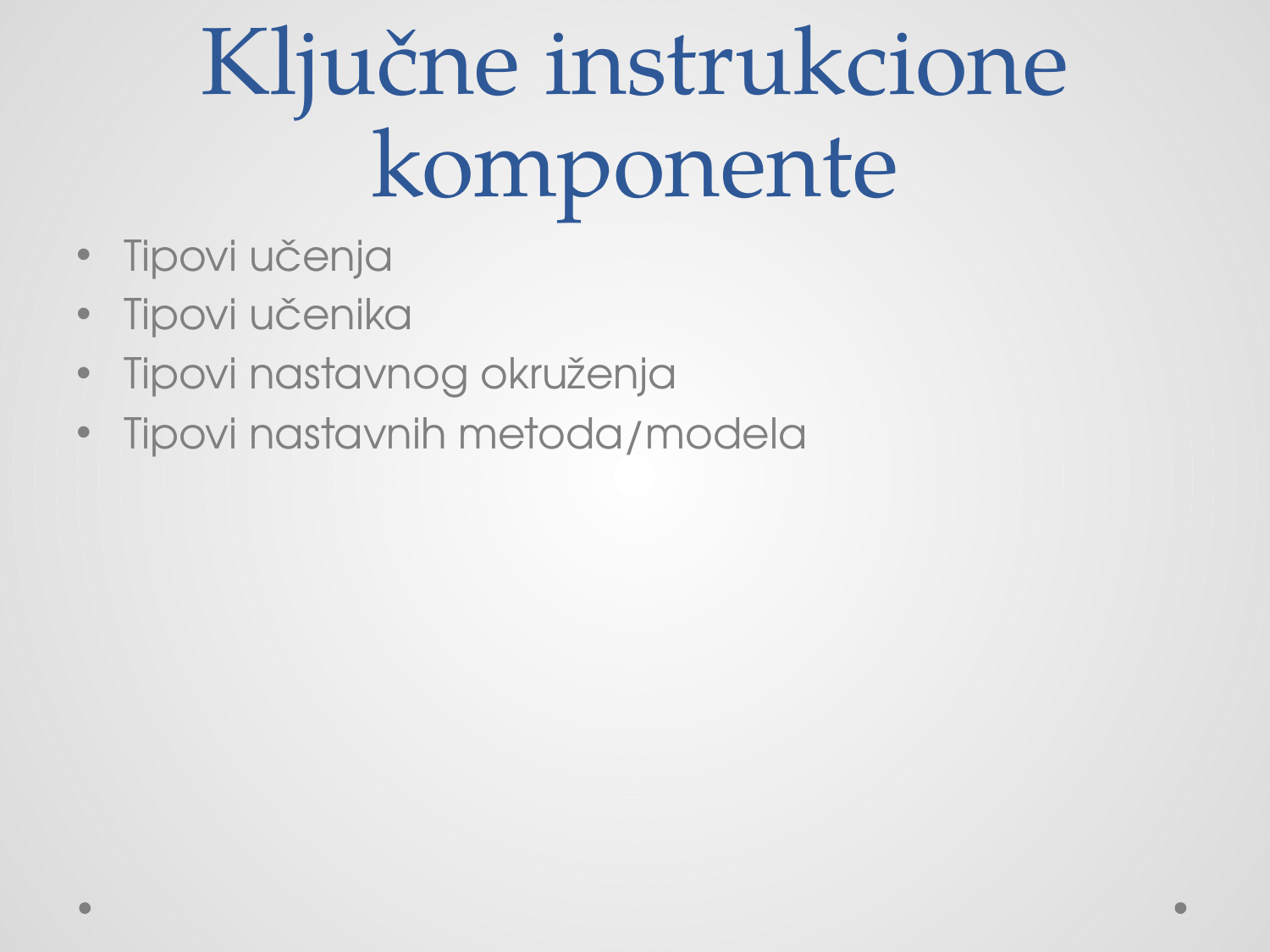

# Ključne instrukcione komponente
Tipovi učenja
Tipovi učenika
Tipovi nastavnog okruženja
Tipovi nastavnih metoda/modela